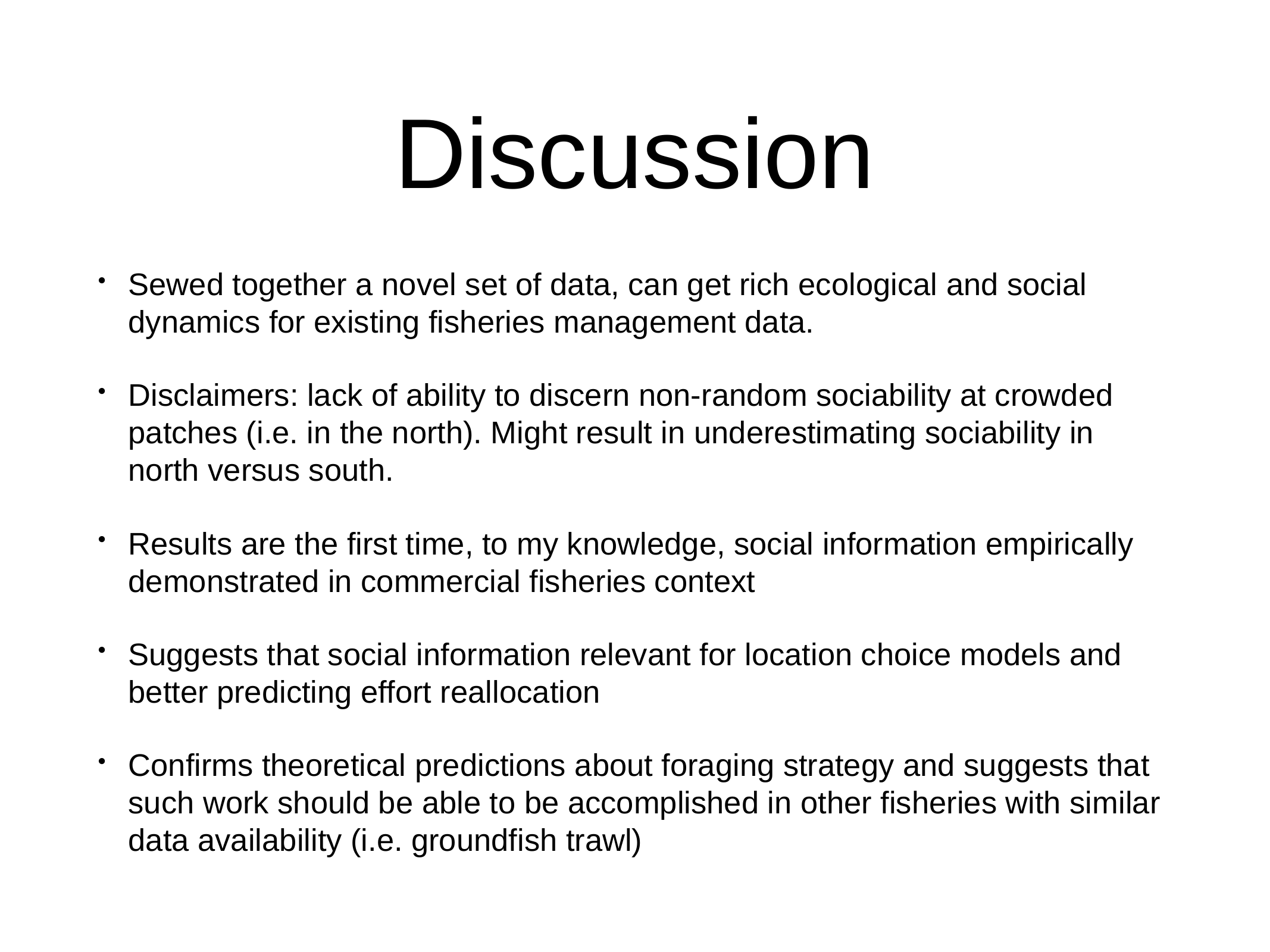

Discussion
Sewed together a novel set of data, can get rich ecological and social dynamics for existing fisheries management data.
Disclaimers: lack of ability to discern non-random sociability at crowded patches (i.e. in the north). Might result in underestimating sociability in north versus south.
Results are the first time, to my knowledge, social information empirically demonstrated in commercial fisheries context
Suggests that social information relevant for location choice models and better predicting effort reallocation
Confirms theoretical predictions about foraging strategy and suggests that such work should be able to be accomplished in other fisheries with similar data availability (i.e. groundfish trawl)